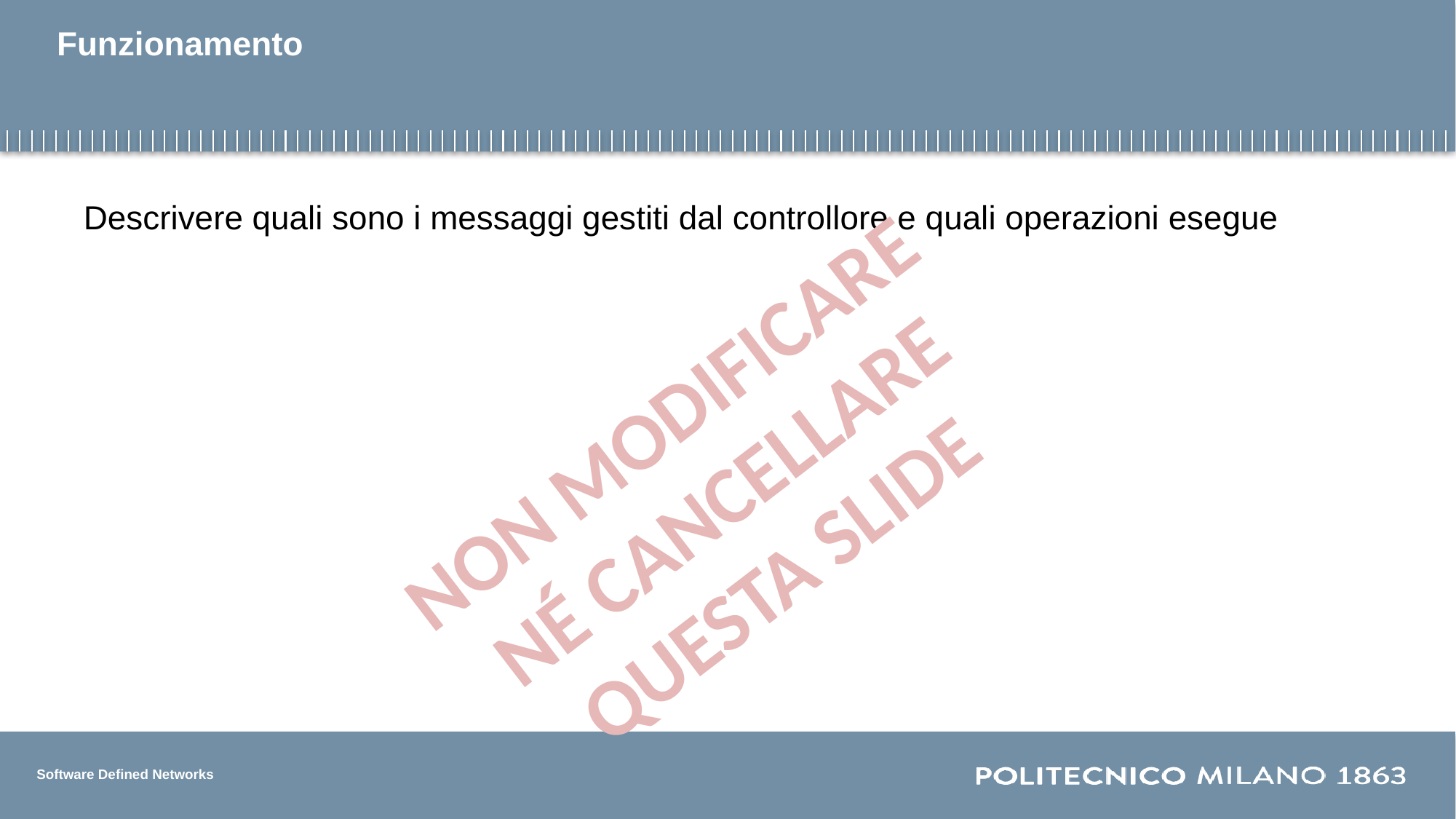

# Funzionamento
Descrivere quali sono i messaggi gestiti dal controllore e quali operazioni esegue
NON MODIFICARE
NÉ CANCELLARE
QUESTA SLIDE